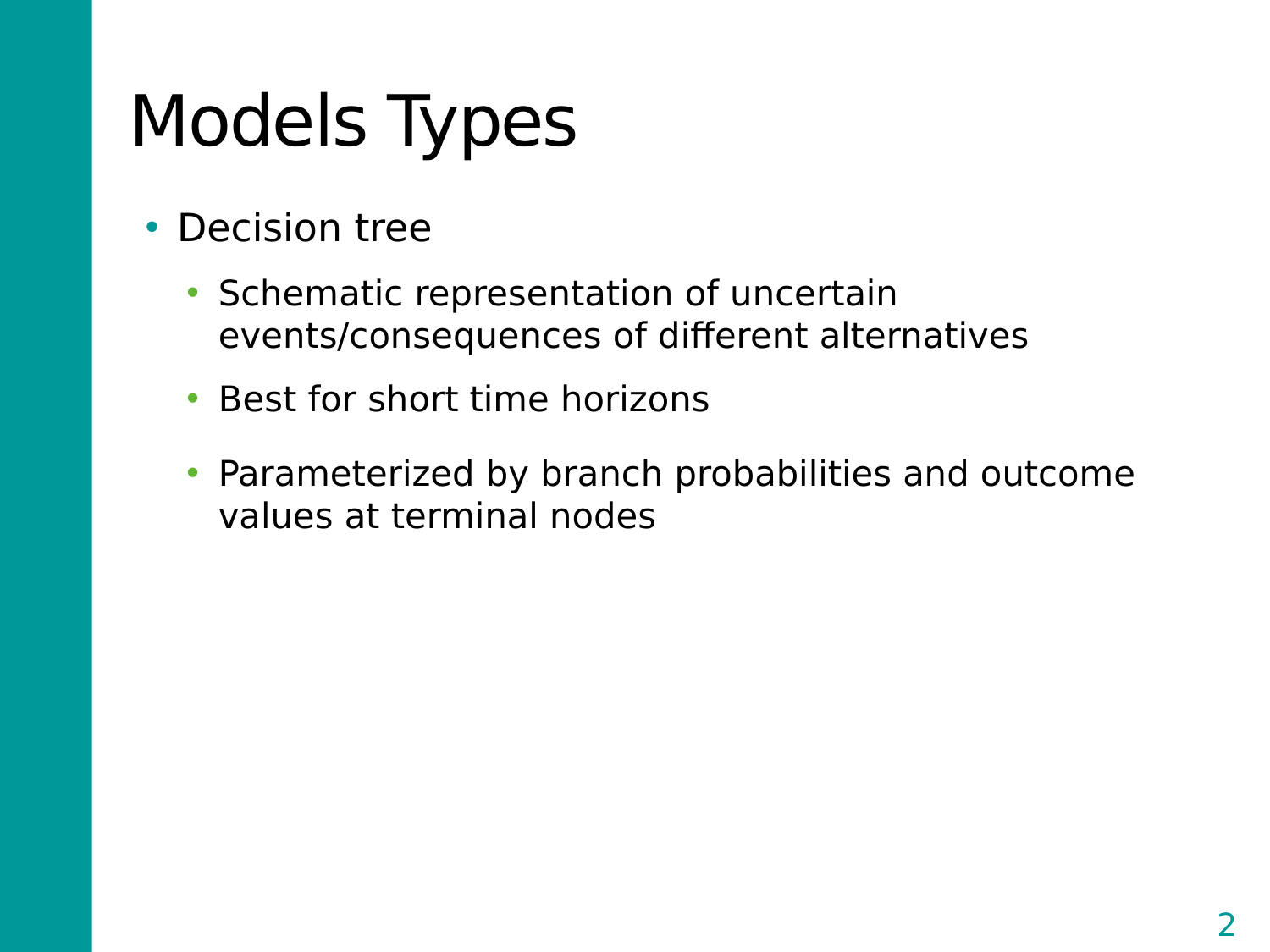

# Models Types
Decision tree
Schematic representation of uncertain events/consequences of different alternatives
Best for short time horizons
Parameterized by branch probabilities and outcome values at terminal nodes

2